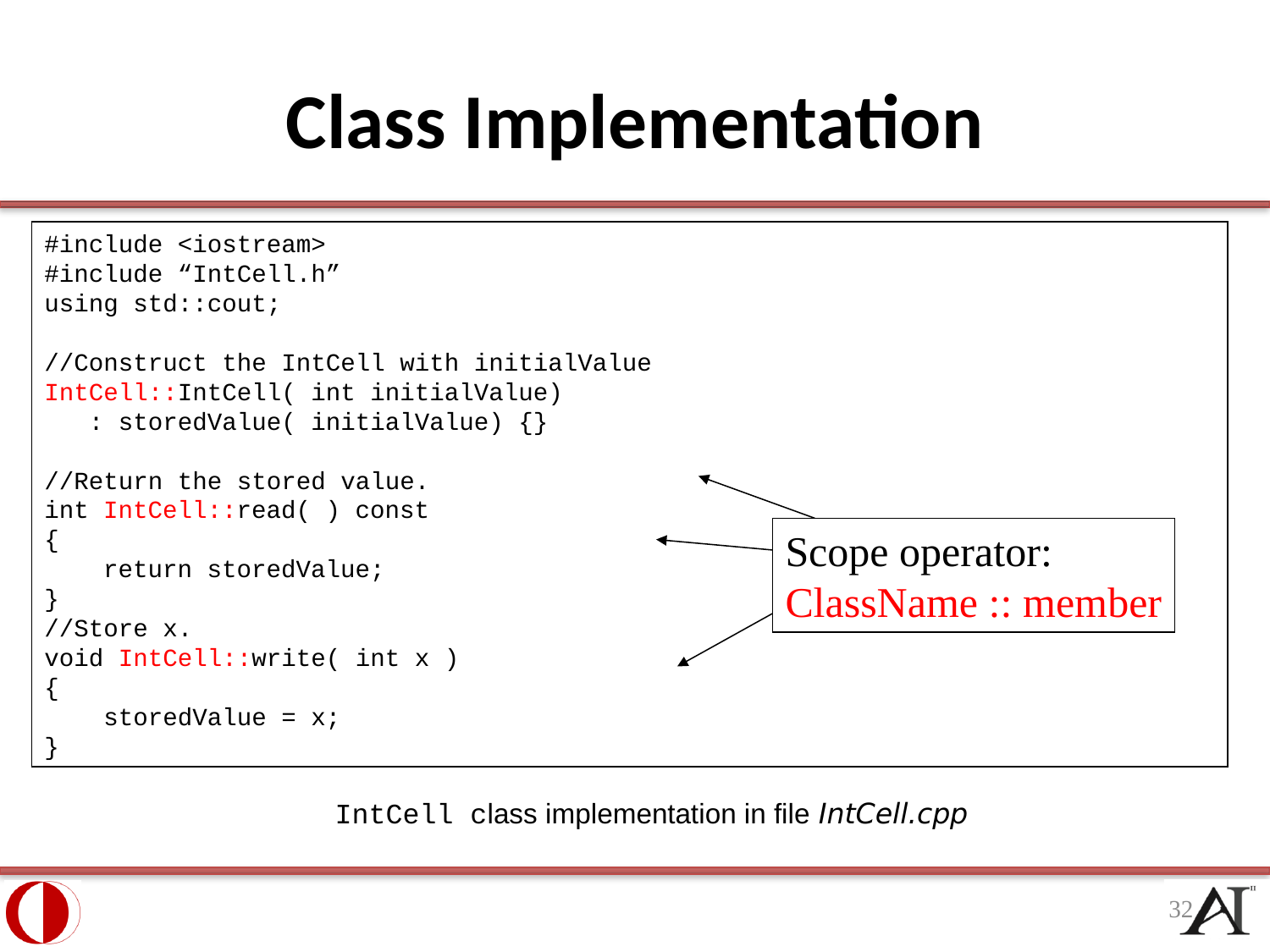

# Class Implementation
#include <iostream>
#include “IntCell.h”
using std::cout;

//Construct the IntCell with initialValue
IntCell::IntCell( int initialValue)
   : storedValue( initialValue) {}

//Return the stored value.
int IntCell::read( ) const
{
    return storedValue;
}
//Store x.
void IntCell::write( int x )
{
    storedValue = x;
}

Scope operator:
ClassName :: member

IntCell class implementation in file IntCell.cpp
32